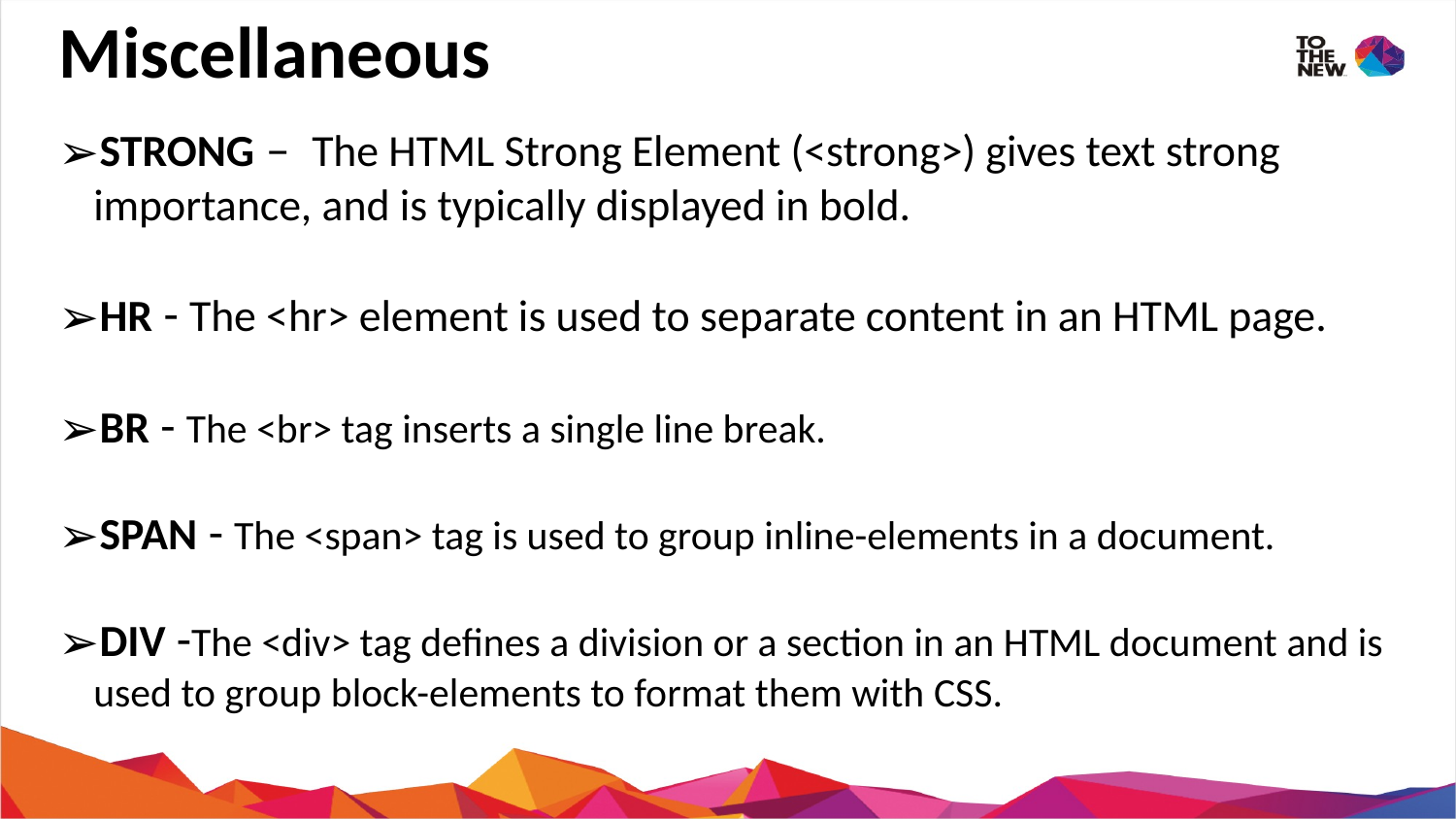

Miscellaneous
STRONG –  The HTML Strong Element (<strong>) gives text strong importance, and is typically displayed in bold.

HR - The <hr> element is used to separate content in an HTML page.

BR - The <br> tag inserts a single line break.

SPAN - The <span> tag is used to group inline-elements in a document.

DIV -The <div> tag defines a division or a section in an HTML document and is used to group block-elements to format them with CSS.